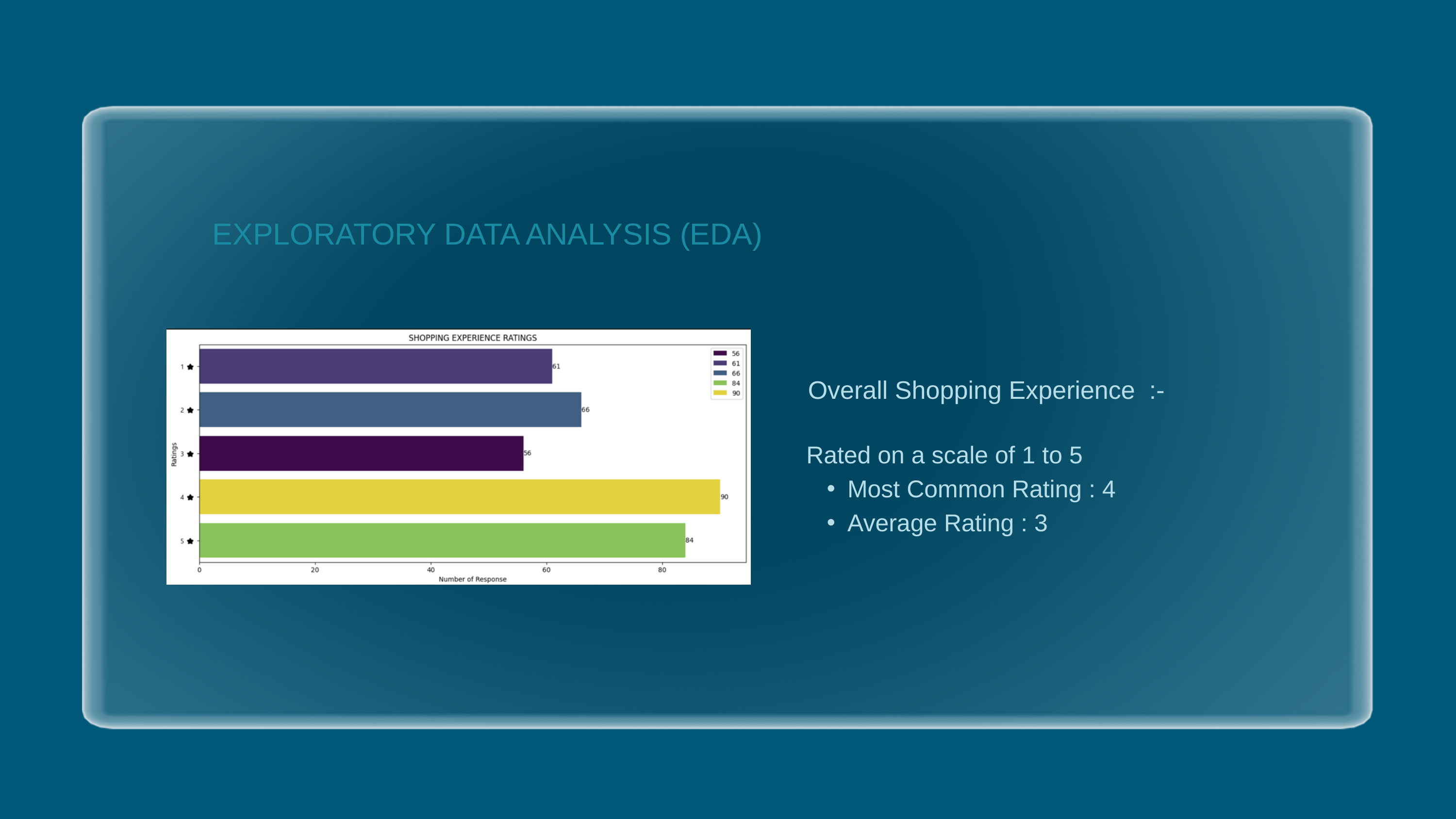

EXPLORATORY DATA ANALYSIS (EDA)

 Overall Shopping Experience  :-
Rated on a scale of 1 to 5
Most Common Rating : 4
Average Rating : 3